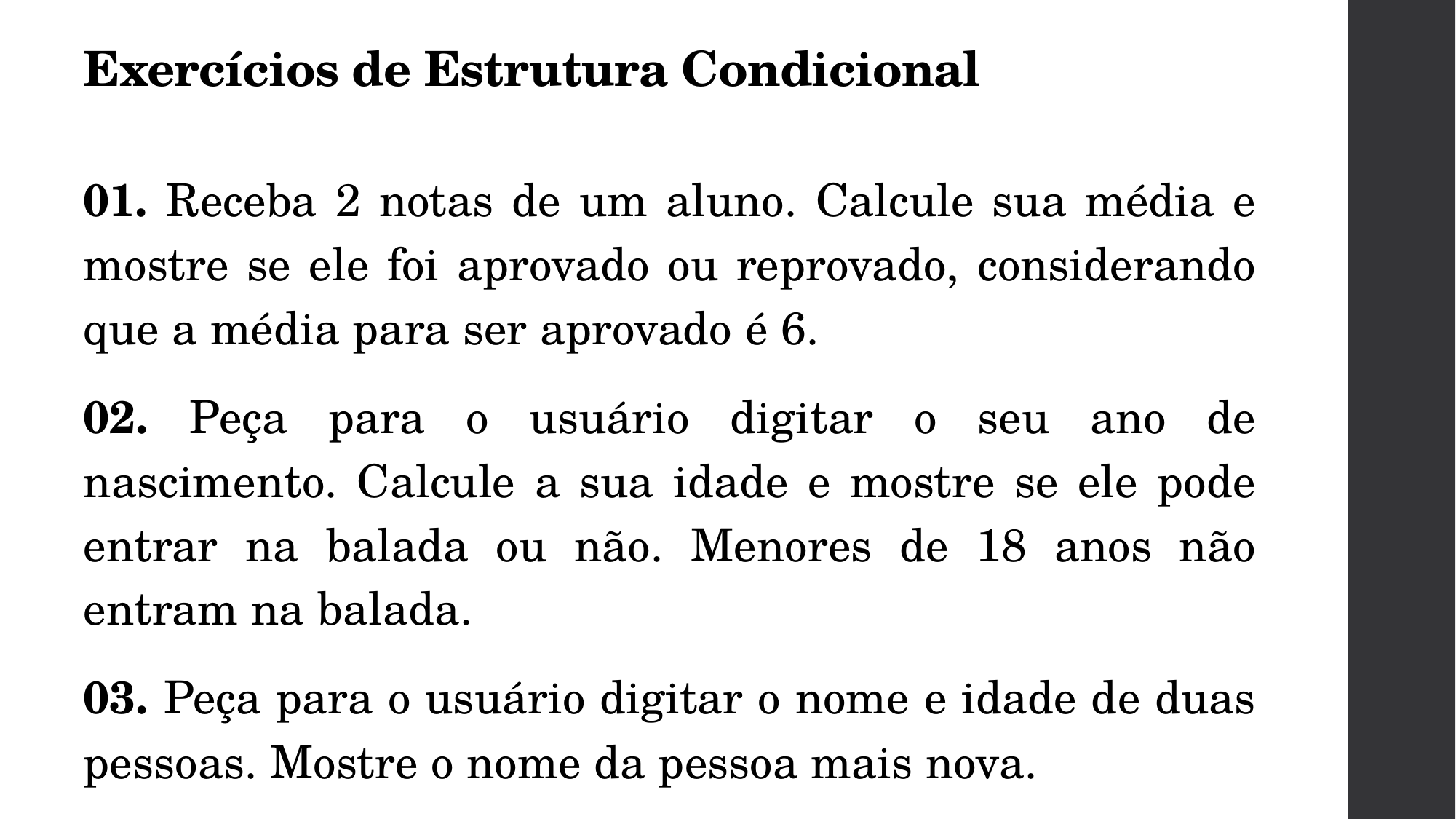

Exercícios de Estrutura Condicional
01. Receba 2 notas de um aluno. Calcule sua média e mostre se ele foi aprovado ou reprovado, considerando que a média para ser aprovado é 6.
02. Peça para o usuário digitar o seu ano de nascimento. Calcule a sua idade e mostre se ele pode entrar na balada ou não. Menores de 18 anos não entram na balada.
03. Peça para o usuário digitar o nome e idade de duas pessoas. Mostre o nome da pessoa mais nova.